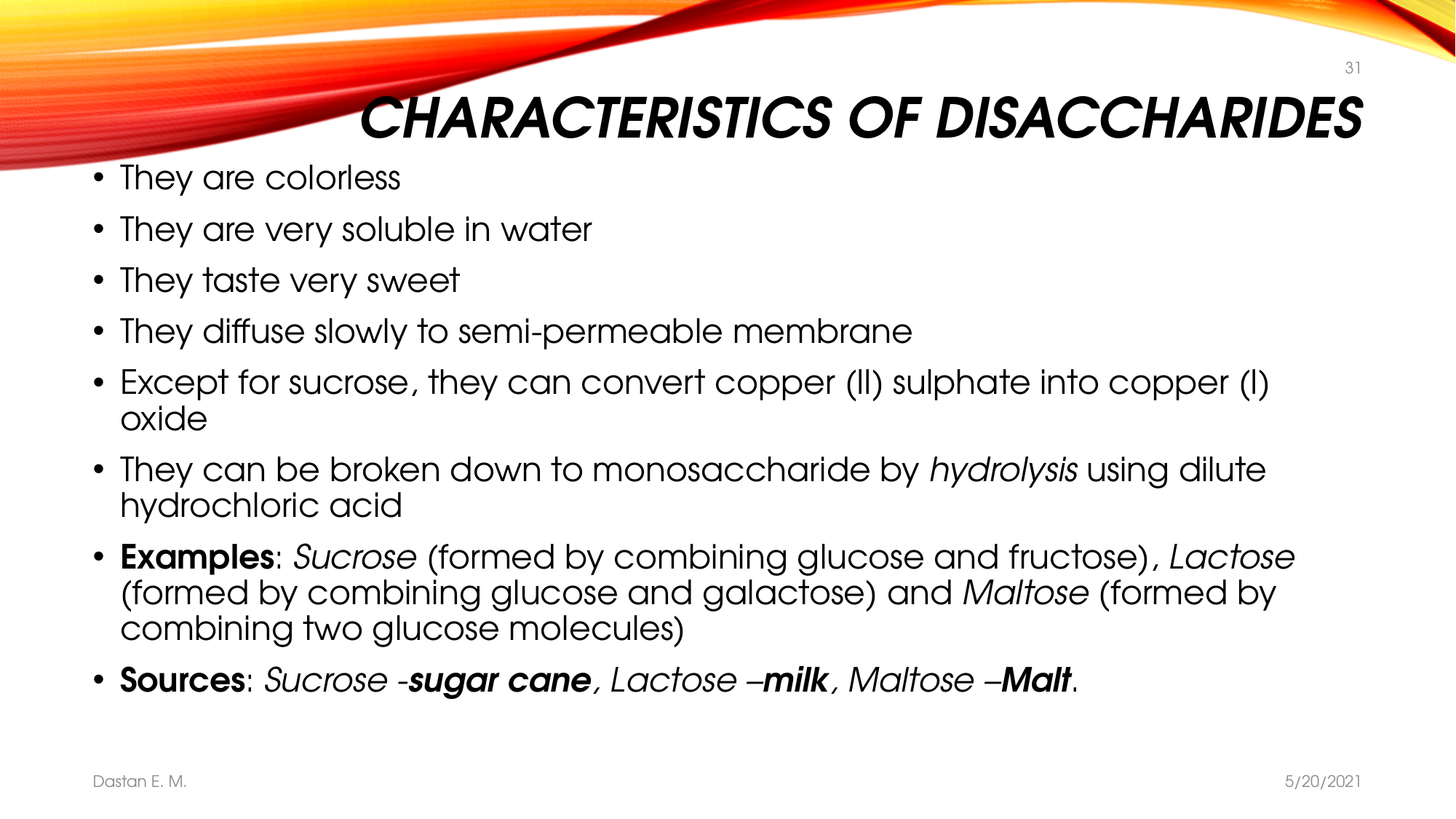

31
# Characteristics of Disaccharides
They are colorless
They are very soluble in water
They taste very sweet
They diffuse slowly to semi-permeable membrane
Except for sucrose, they can convert copper (II) sulphate into copper (I) oxide
They can be broken down to monosaccharide by hydrolysis using dilute hydrochloric acid
Examples: Sucrose (formed by combining glucose and fructose), Lactose (formed by combining glucose and galactose) and Maltose (formed by combining two glucose molecules)
Sources: Sucrose -sugar cane, Lactose –milk, Maltose –Malt.

Dastan E. M.
5/20/2021